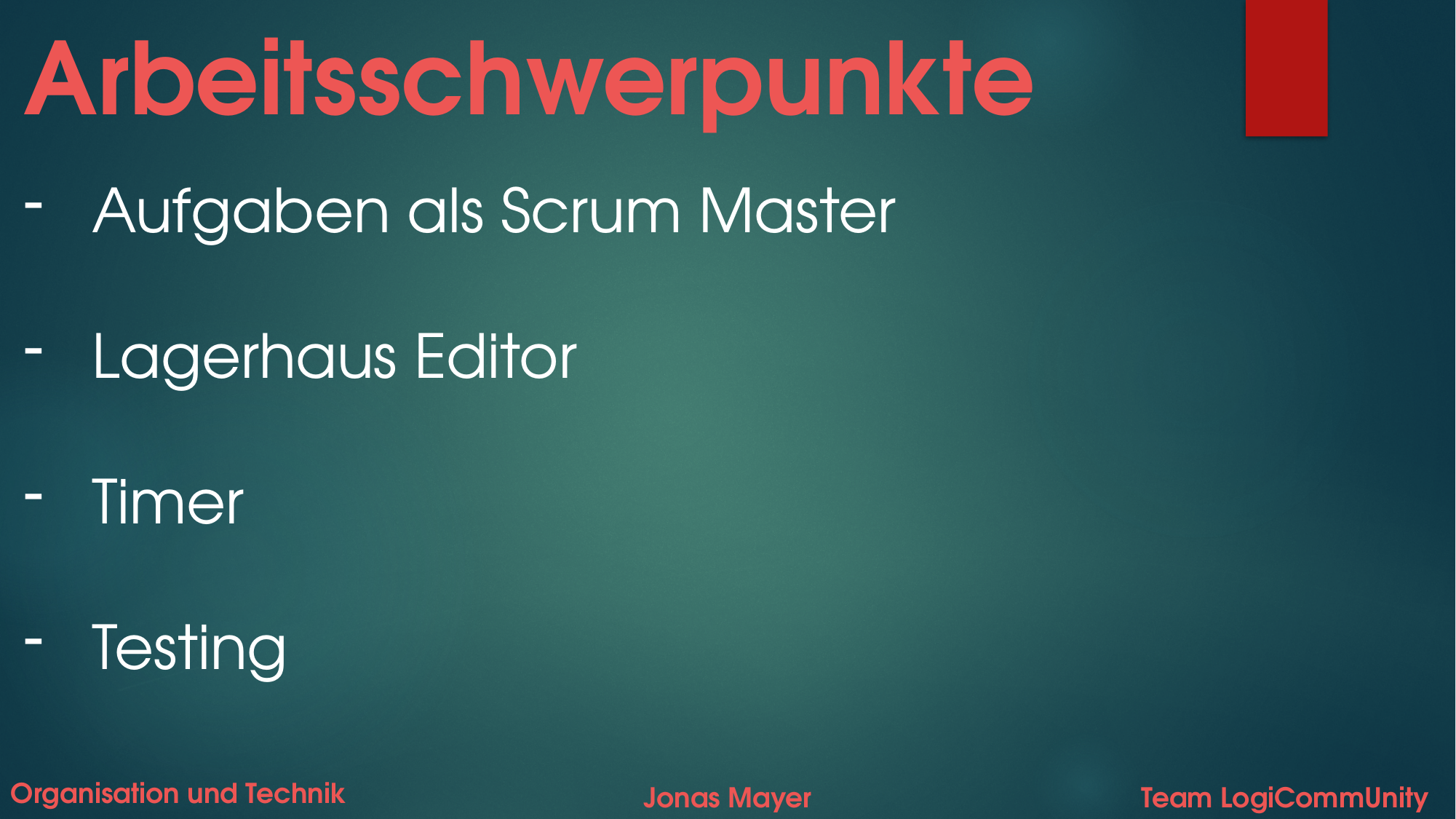

Arbeitsschwerpunkte
Aufgaben als Scrum Master

Lagerhaus Editor

Timer

Testing
Organisation und Technik
Jonas Mayer
Team LogiCommUnity